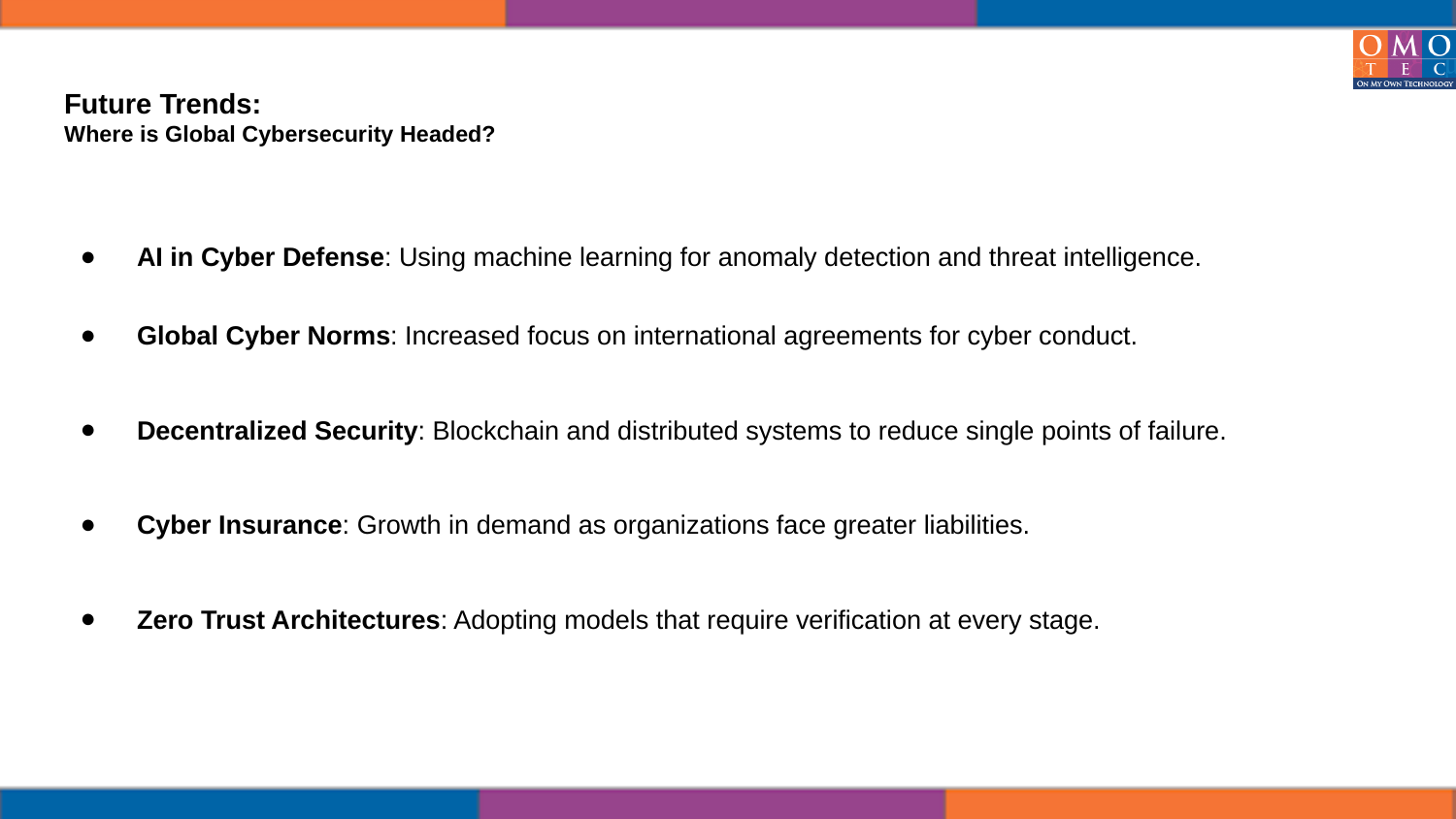

# Future Trends:
Where is Global Cybersecurity Headed?
AI in Cyber Defense: Using machine learning for anomaly detection and threat intelligence.
Global Cyber Norms: Increased focus on international agreements for cyber conduct.
Decentralized Security: Blockchain and distributed systems to reduce single points of failure.
Cyber Insurance: Growth in demand as organizations face greater liabilities.
Zero Trust Architectures: Adopting models that require verification at every stage.